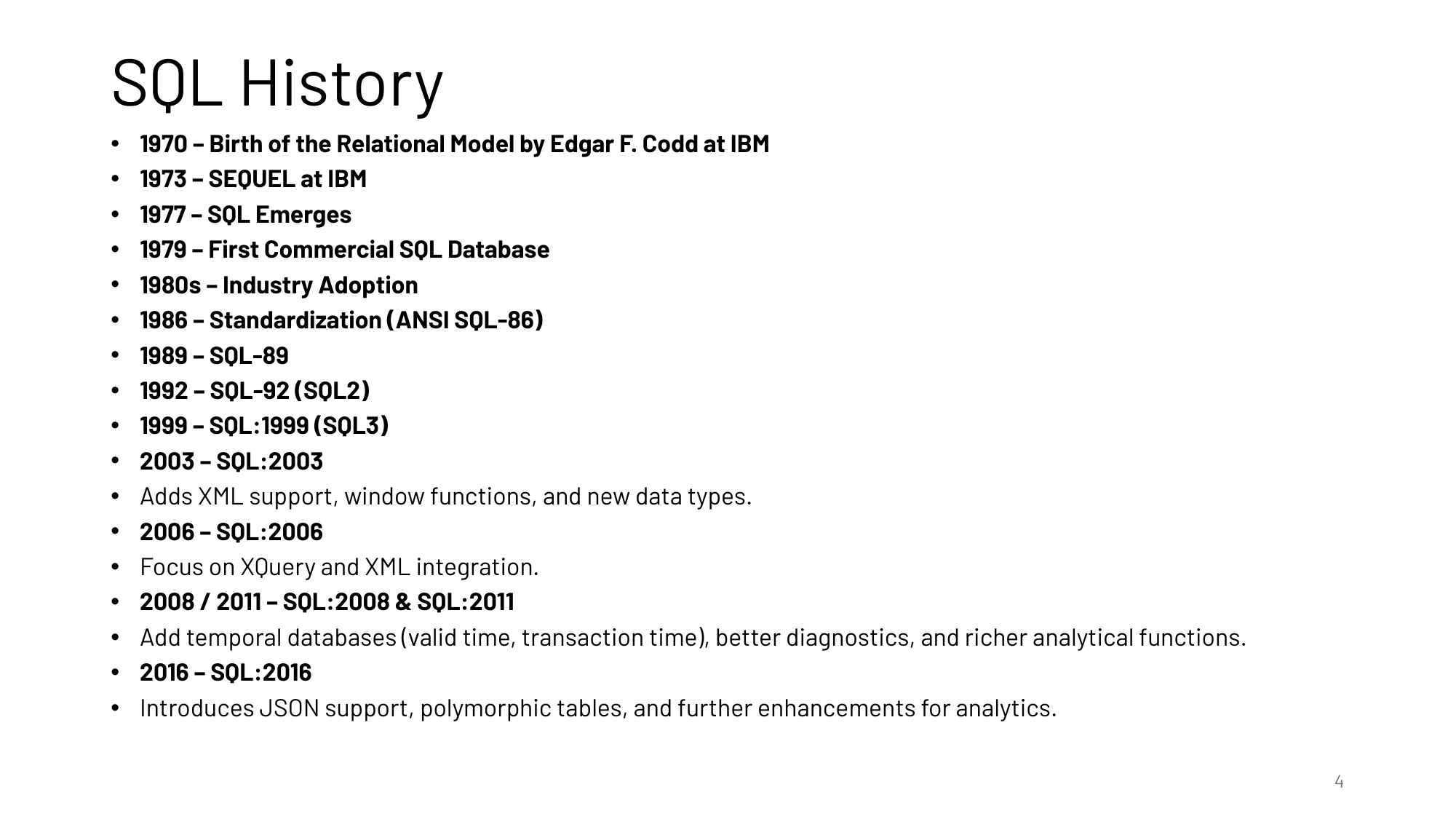

# SQL History
1970 – Birth of the Relational Model by Edgar F. Codd at IBM
1973 – SEQUEL at IBM
1977 – SQL Emerges
1979 – First Commercial SQL Database
1980s – Industry Adoption
1986 – Standardization (ANSI SQL-86)
1989 – SQL-89
1992 – SQL-92 (SQL2)
1999 – SQL:1999 (SQL3)
2003 – SQL:2003
Adds XML support, window functions, and new data types.
2006 – SQL:2006
Focus on XQuery and XML integration.
2008 / 2011 – SQL:2008 & SQL:2011
Add temporal databases (valid time, transaction time), better diagnostics, and richer analytical functions.
2016 – SQL:2016
Introduces JSON support, polymorphic tables, and further enhancements for analytics.

4